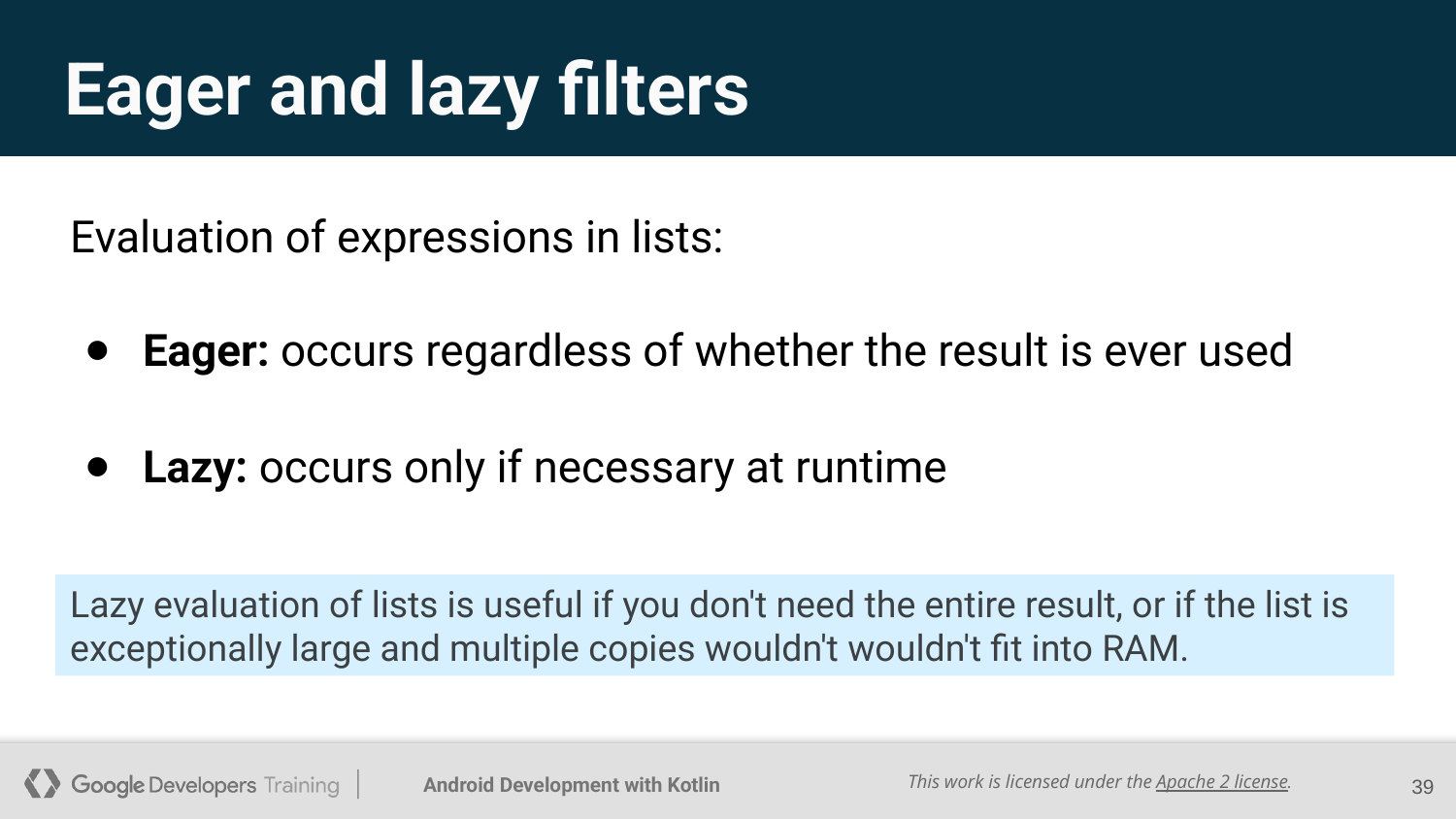

# Eager and lazy filters
Evaluation of expressions in lists:
Eager: occurs regardless of whether the result is ever used
Lazy: occurs only if necessary at runtime
Lazy evaluation of lists is useful if you don't need the entire result, or if the list is exceptionally large and multiple copies wouldn't wouldn't fit into RAM.
39